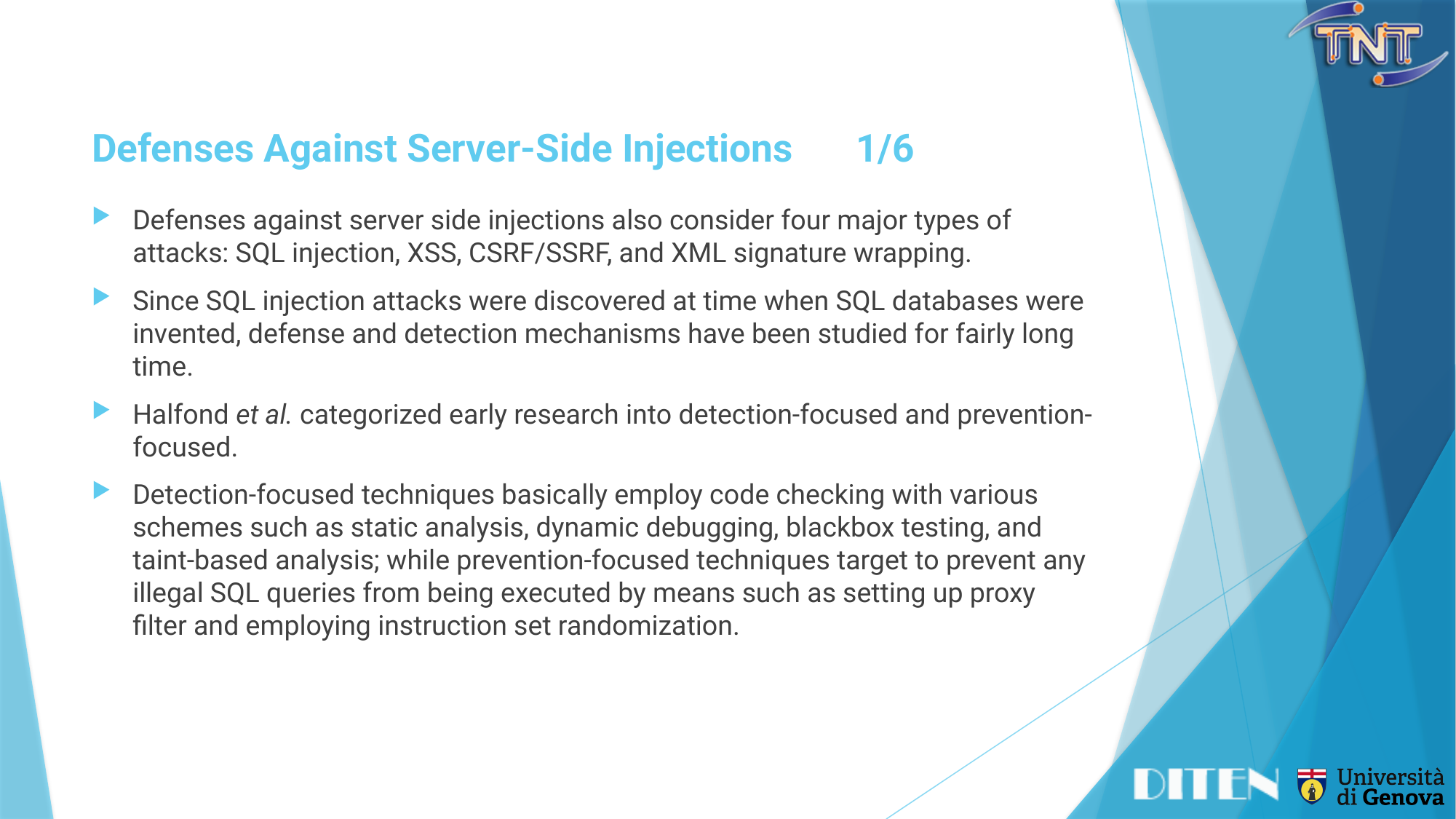

# Defenses Against Server-Side Injections	1/6
Defenses against server side injections also consider four major types of attacks: SQL injection, XSS, CSRF/SSRF, and XML signature wrapping.
Since SQL injection attacks were discovered at time when SQL databases were invented, defense and detection mechanisms have been studied for fairly long time.
Halfond et al. categorized early research into detection-focused and prevention-focused.
Detection-focused techniques basically employ code checking with various schemes such as static analysis, dynamic debugging, blackbox testing, and taint-based analysis; while prevention-focused techniques target to prevent any illegal SQL queries from being executed by means such as setting up proxy filter and employing instruction set randomization.